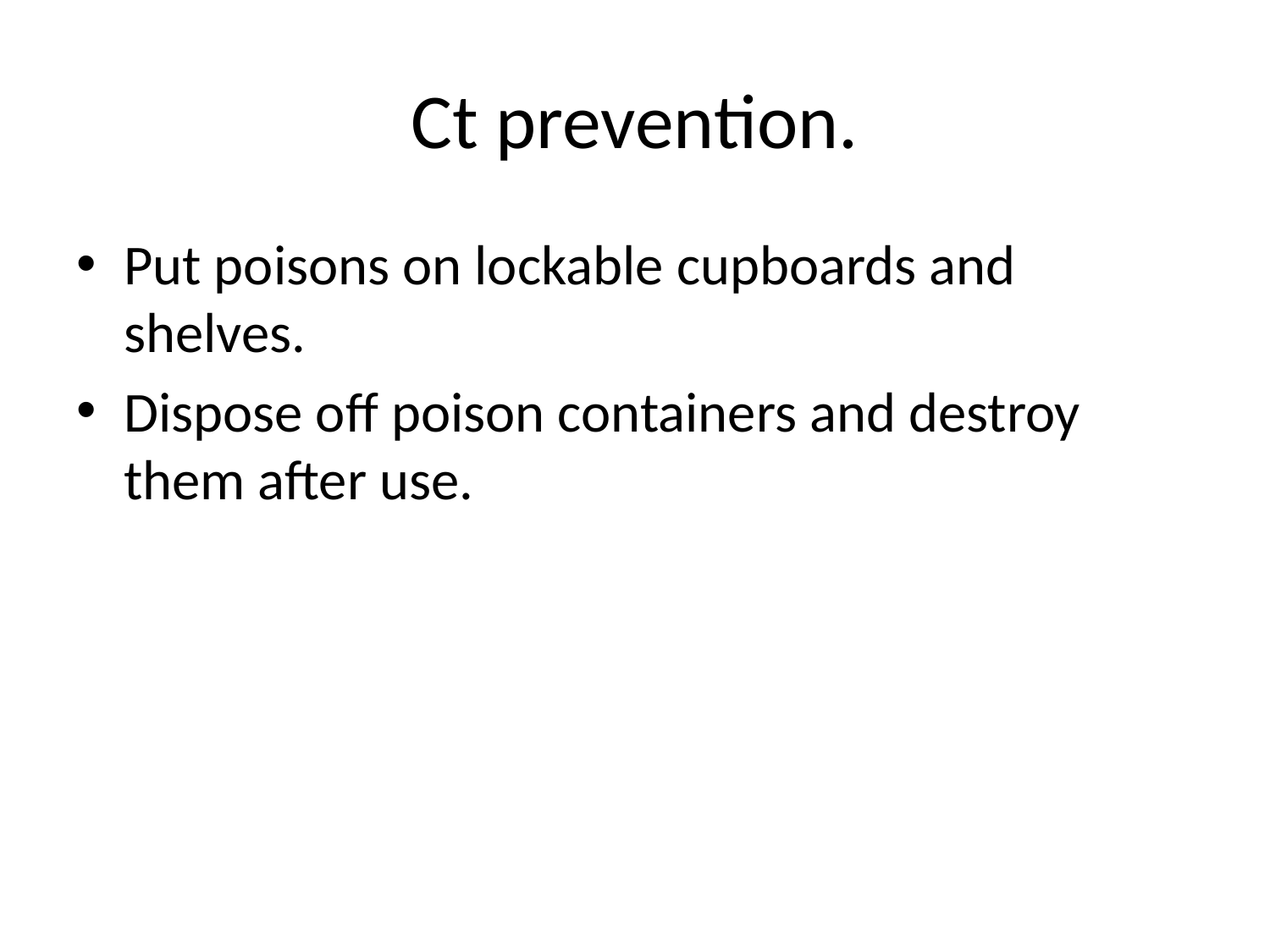

# Ct prevention.
Put poisons on lockable cupboards and shelves.
Dispose off poison containers and destroy them after use.